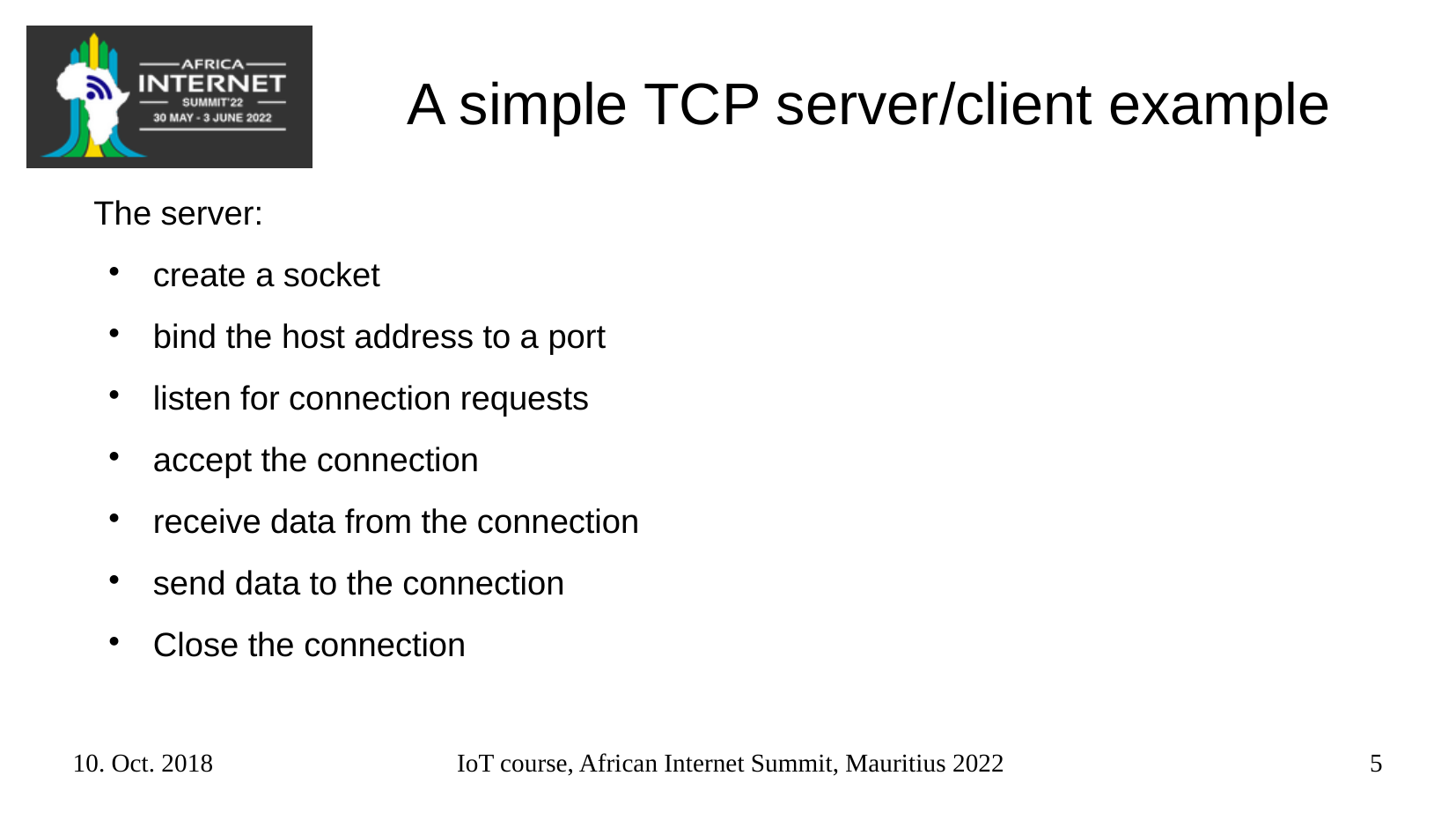

# A simple TCP server/client example
The server:
create a socket
bind the host address to a port
listen for connection requests
accept the connection
receive data from the connection
send data to the connection
Close the connection
10. Oct. 2018
IoT course, African Internet Summit, Mauritius 2022
5